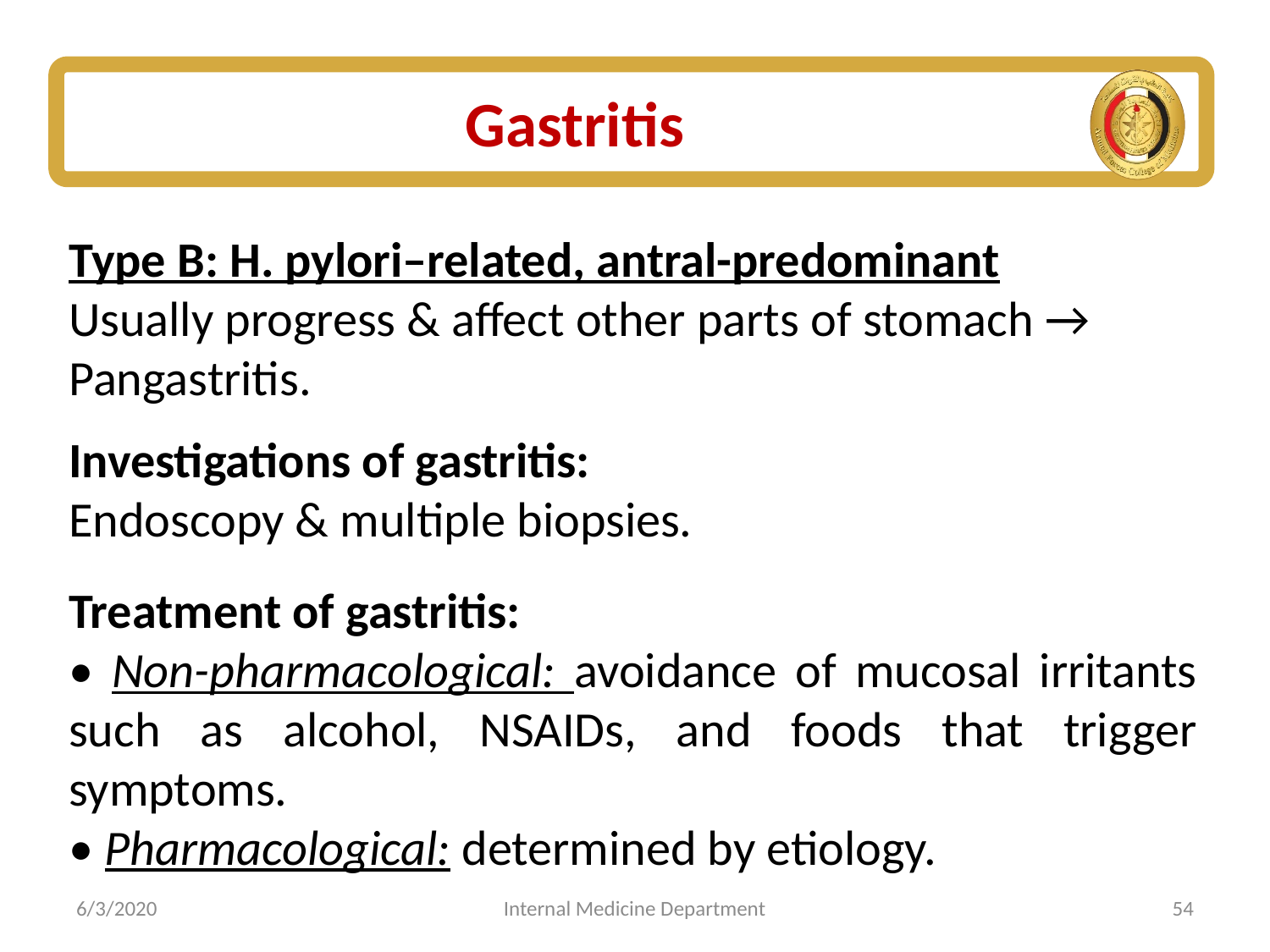

# Gastritis
Type B: H. pylori–related, antral-predominant
Usually progress & affect other parts of stomach → Pangastritis.

Investigations of gastritis:
Endoscopy & multiple biopsies.

Treatment of gastritis:
• Non-pharmacological: avoidance of mucosal irritants such as alcohol, NSAIDs, and foods that trigger symptoms.
• Pharmacological: determined by etiology.
6/3/2020
Internal Medicine Department
54